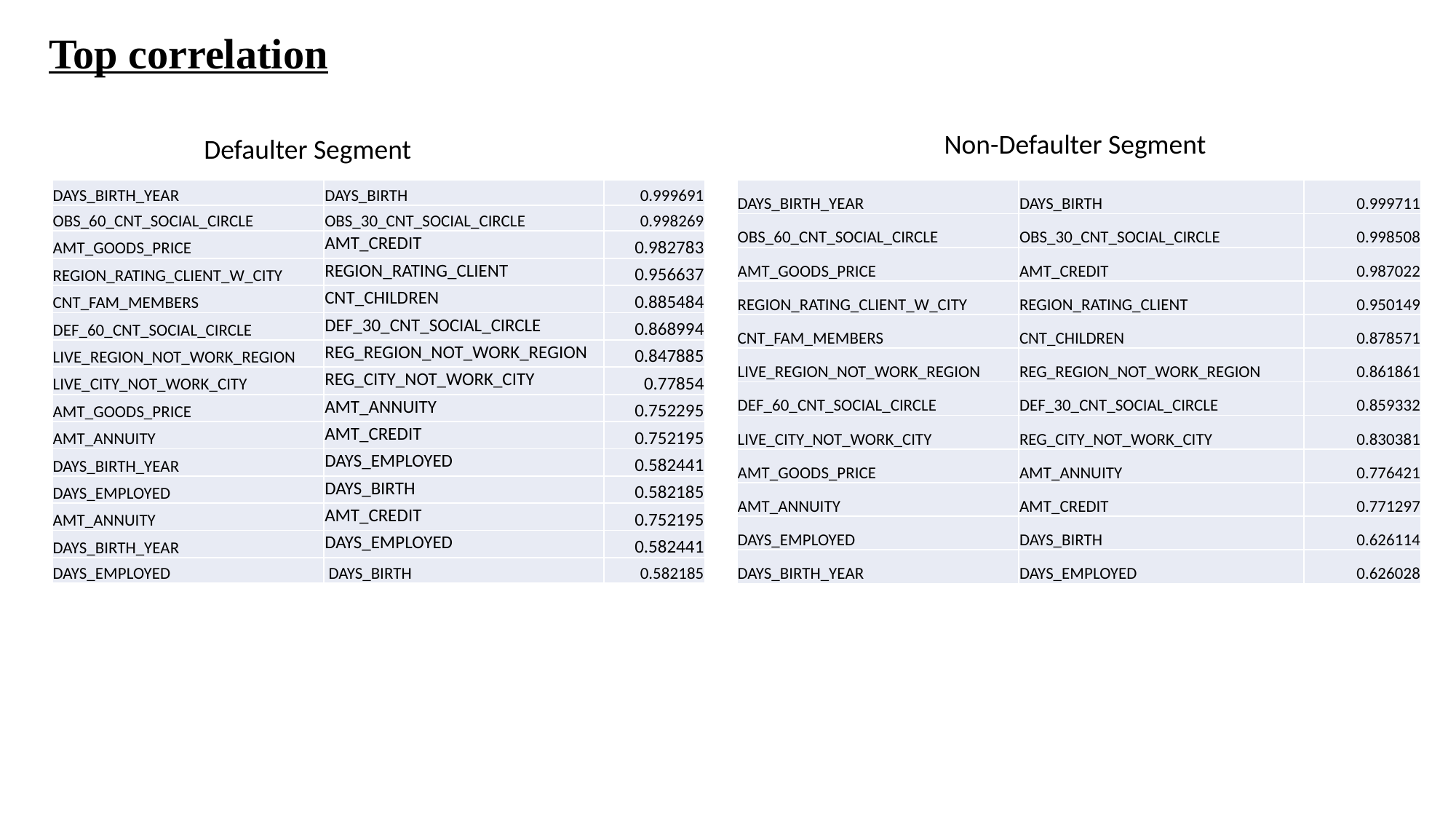

# Top correlation
Non-Defaulter Segment
Defaulter Segment
| DAYS\_BIRTH\_YEAR | DAYS\_BIRTH | 0.999691 |
| --- | --- | --- |
| OBS\_60\_CNT\_SOCIAL\_CIRCLE | OBS\_30\_CNT\_SOCIAL\_CIRCLE | 0.998269 |
| AMT\_GOODS\_PRICE | AMT\_CREDIT | 0.982783 |
| REGION\_RATING\_CLIENT\_W\_CITY | REGION\_RATING\_CLIENT | 0.956637 |
| CNT\_FAM\_MEMBERS | CNT\_CHILDREN | 0.885484 |
| DEF\_60\_CNT\_SOCIAL\_CIRCLE | DEF\_30\_CNT\_SOCIAL\_CIRCLE | 0.868994 |
| LIVE\_REGION\_NOT\_WORK\_REGION | REG\_REGION\_NOT\_WORK\_REGION | 0.847885 |
| LIVE\_CITY\_NOT\_WORK\_CITY | REG\_CITY\_NOT\_WORK\_CITY | 0.77854 |
| AMT\_GOODS\_PRICE | AMT\_ANNUITY | 0.752295 |
| AMT\_ANNUITY | AMT\_CREDIT | 0.752195 |
| DAYS\_BIRTH\_YEAR | DAYS\_EMPLOYED | 0.582441 |
| DAYS\_EMPLOYED | DAYS\_BIRTH | 0.582185 |
| AMT\_ANNUITY | AMT\_CREDIT | 0.752195 |
| DAYS\_BIRTH\_YEAR | DAYS\_EMPLOYED | 0.582441 |
| DAYS\_EMPLOYED | DAYS\_BIRTH | 0.582185 |
| DAYS\_BIRTH\_YEAR | DAYS\_BIRTH | 0.999711 |
| --- | --- | --- |
| OBS\_60\_CNT\_SOCIAL\_CIRCLE | OBS\_30\_CNT\_SOCIAL\_CIRCLE | 0.998508 |
| AMT\_GOODS\_PRICE | AMT\_CREDIT | 0.987022 |
| REGION\_RATING\_CLIENT\_W\_CITY | REGION\_RATING\_CLIENT | 0.950149 |
| CNT\_FAM\_MEMBERS | CNT\_CHILDREN | 0.878571 |
| LIVE\_REGION\_NOT\_WORK\_REGION | REG\_REGION\_NOT\_WORK\_REGION | 0.861861 |
| DEF\_60\_CNT\_SOCIAL\_CIRCLE | DEF\_30\_CNT\_SOCIAL\_CIRCLE | 0.859332 |
| LIVE\_CITY\_NOT\_WORK\_CITY | REG\_CITY\_NOT\_WORK\_CITY | 0.830381 |
| AMT\_GOODS\_PRICE | AMT\_ANNUITY | 0.776421 |
| AMT\_ANNUITY | AMT\_CREDIT | 0.771297 |
| DAYS\_EMPLOYED | DAYS\_BIRTH | 0.626114 |
| DAYS\_BIRTH\_YEAR | DAYS\_EMPLOYED | 0.626028 |